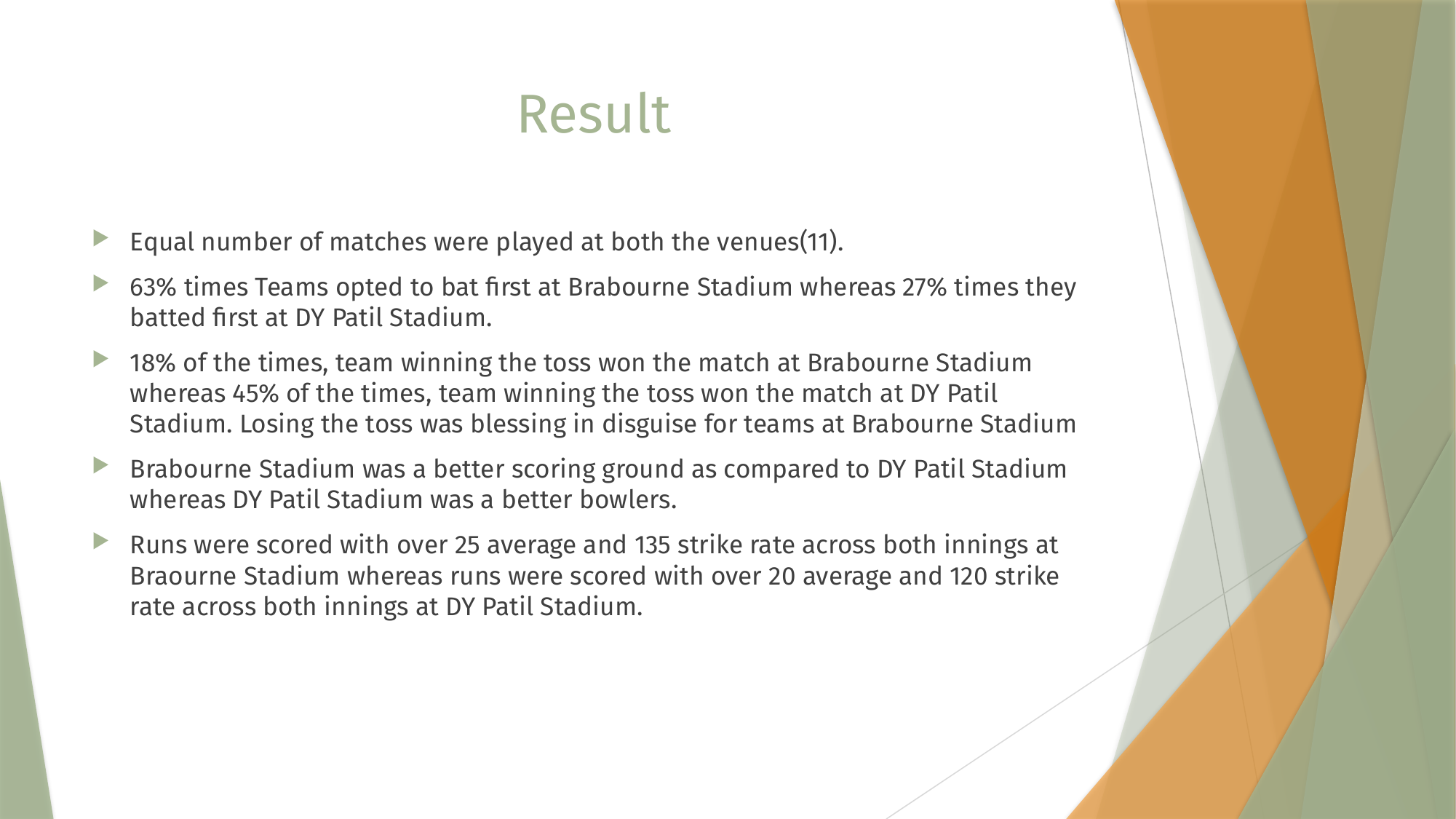

# Result
Equal number of matches were played at both the venues(11).
63% times Teams opted to bat first at Brabourne Stadium whereas 27% times they batted first at DY Patil Stadium.
18% of the times, team winning the toss won the match at Brabourne Stadium whereas 45% of the times, team winning the toss won the match at DY Patil Stadium. Losing the toss was blessing in disguise for teams at Brabourne Stadium
Brabourne Stadium was a better scoring ground as compared to DY Patil Stadium whereas DY Patil Stadium was a better bowlers.
Runs were scored with over 25 average and 135 strike rate across both innings at Braourne Stadium whereas runs were scored with over 20 average and 120 strike rate across both innings at DY Patil Stadium.